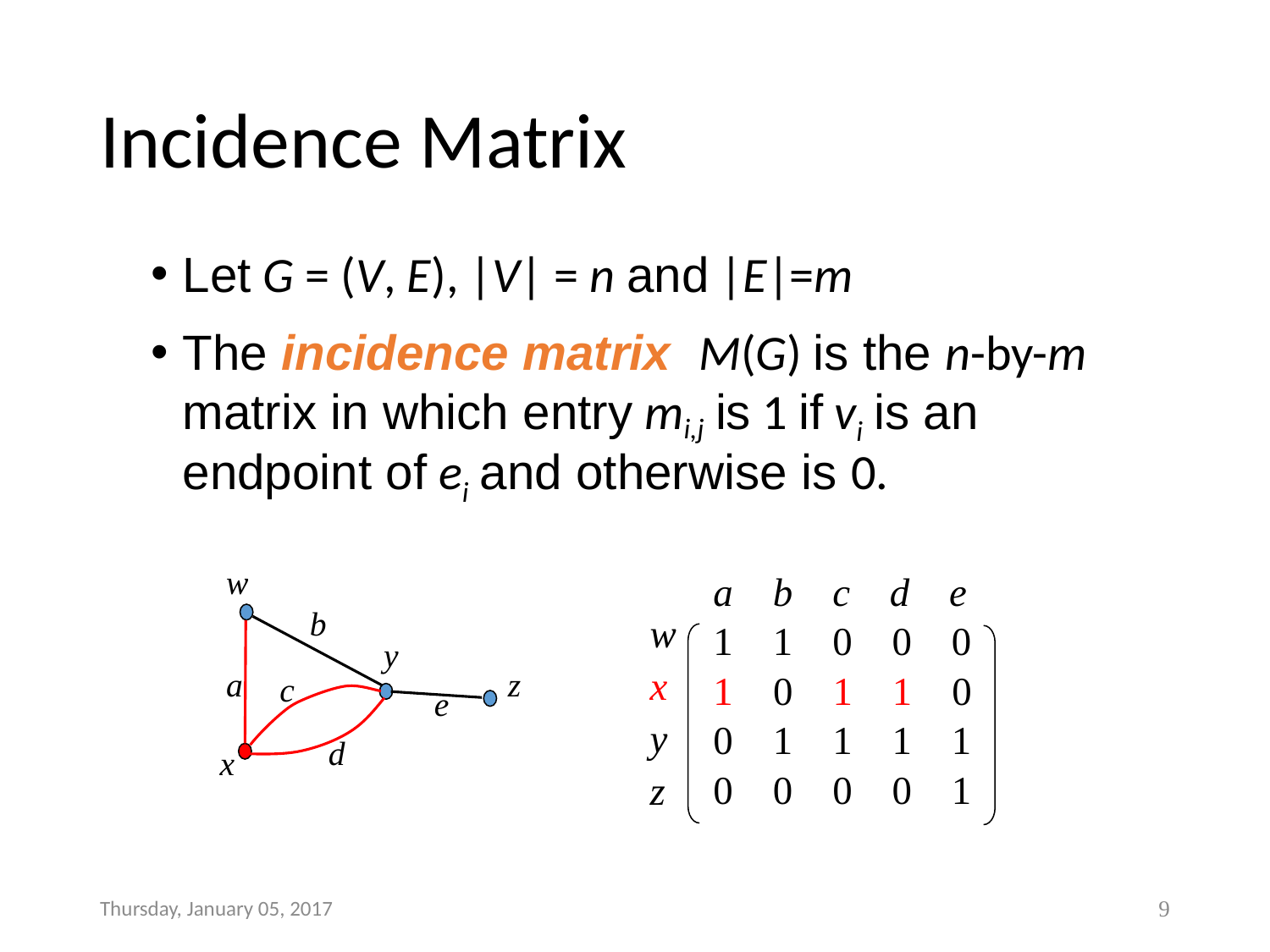

# Incidence Matrix
Let G = (V, E), |V| = n and |E|=m
The incidence matrix  M(G) is the n-by-m matrix in which entry mi,j is 1 if vi is an endpoint of ei and otherwise is 0.
w
 a    b    c    d    e
 1    1    0    0    0
 1    0    1    1    0
 0    1    1    1    1
 0    0    0    0    1
b
wxyz

y
a
z
c
e

d
x

Thursday, January 05, 2017
9